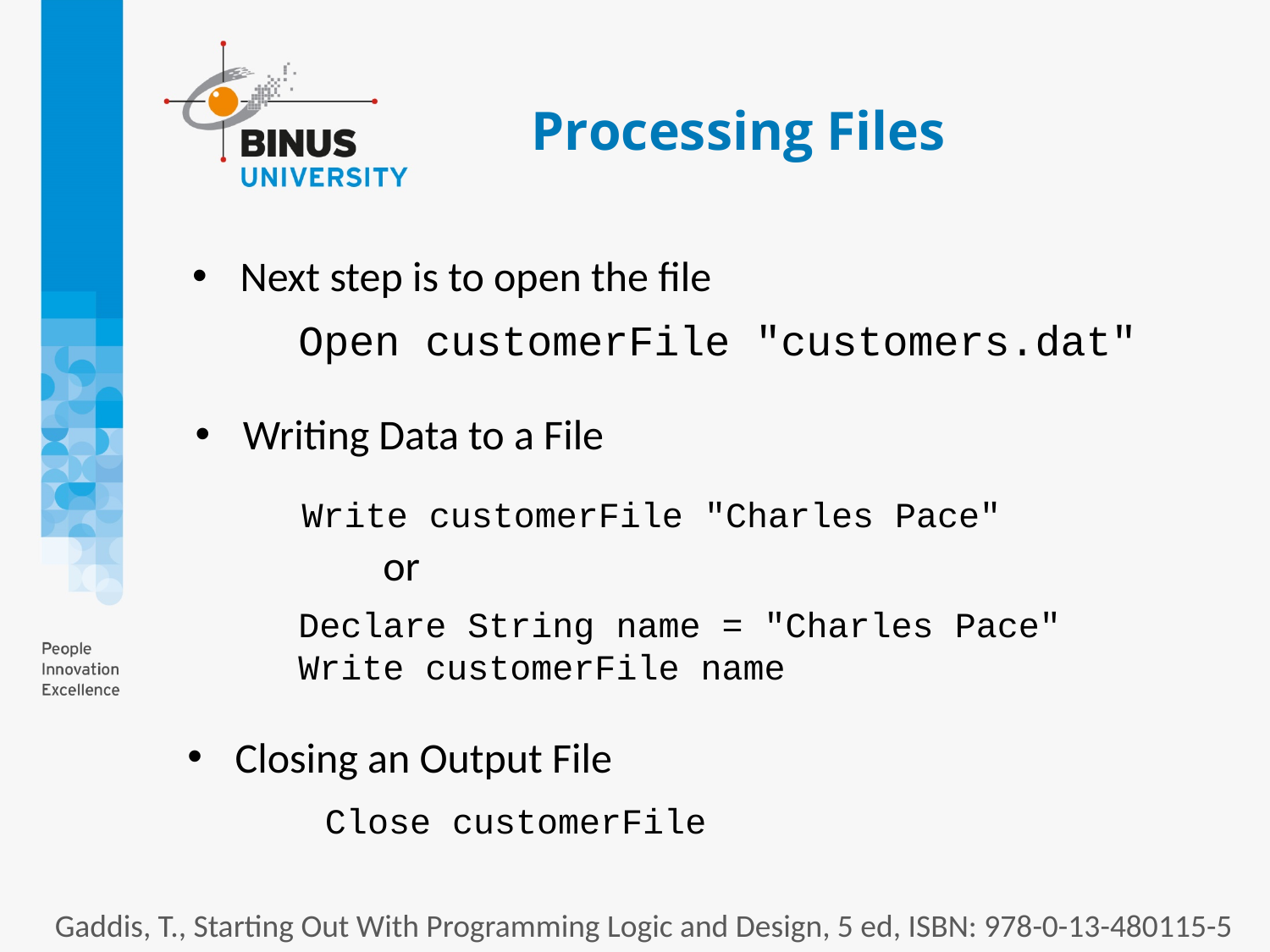

# Processing Files
Next step is to open the file
Open customerFile "customers.dat"
Writing Data to a File
Write customerFile "Charles Pace"
or
Declare String name = "Charles Pace"
Write customerFile name
Closing an Output File
Close customerFile
Gaddis, T., Starting Out With Programming Logic and Design, 5 ed, ISBN: 978-0-13-480115-5